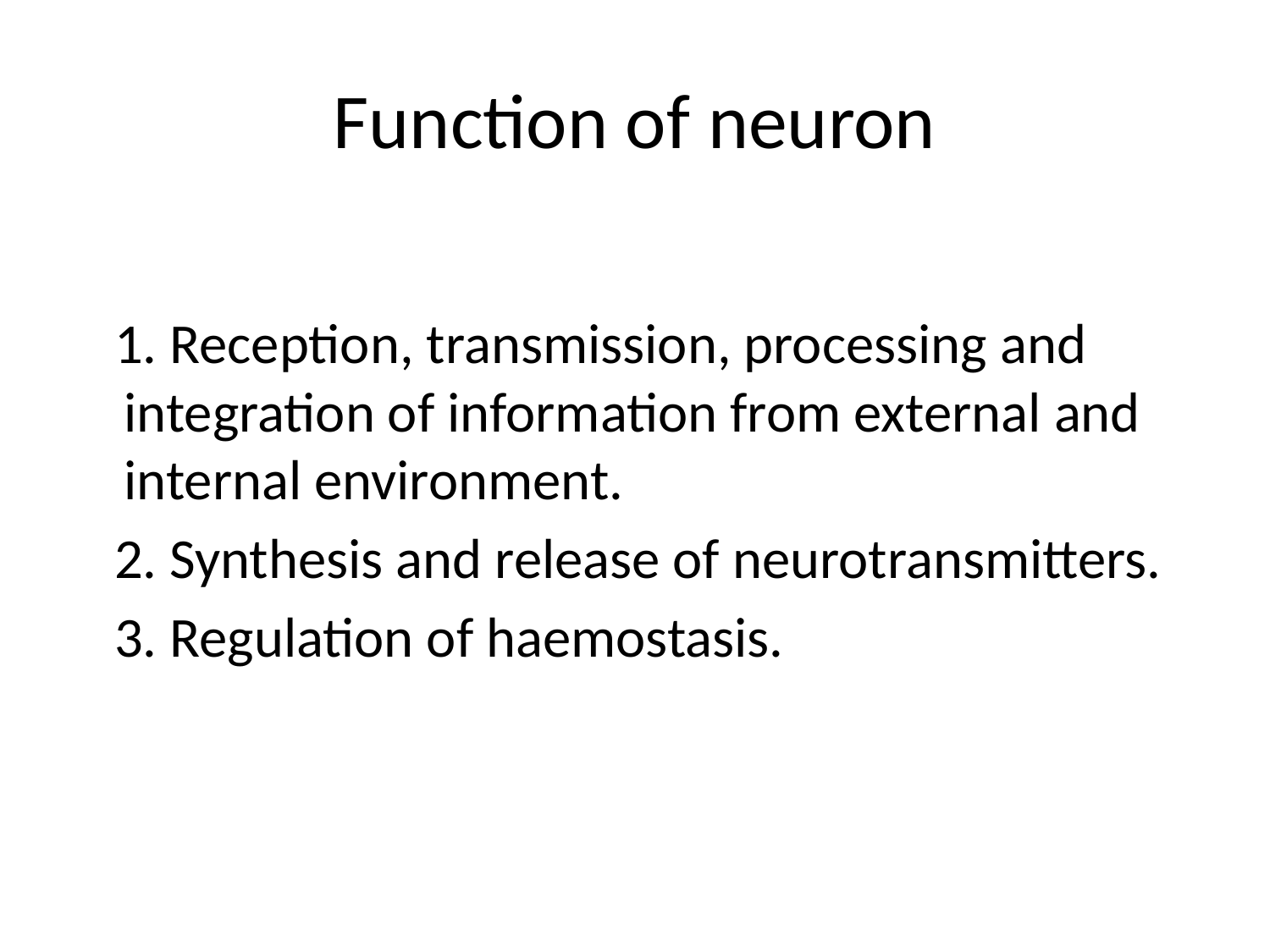

# Function of neuron

   1. Reception, transmission, processing and integration of information from external and internal environment.
   2. Synthesis and release of neurotransmitters.
   3. Regulation of haemostasis.